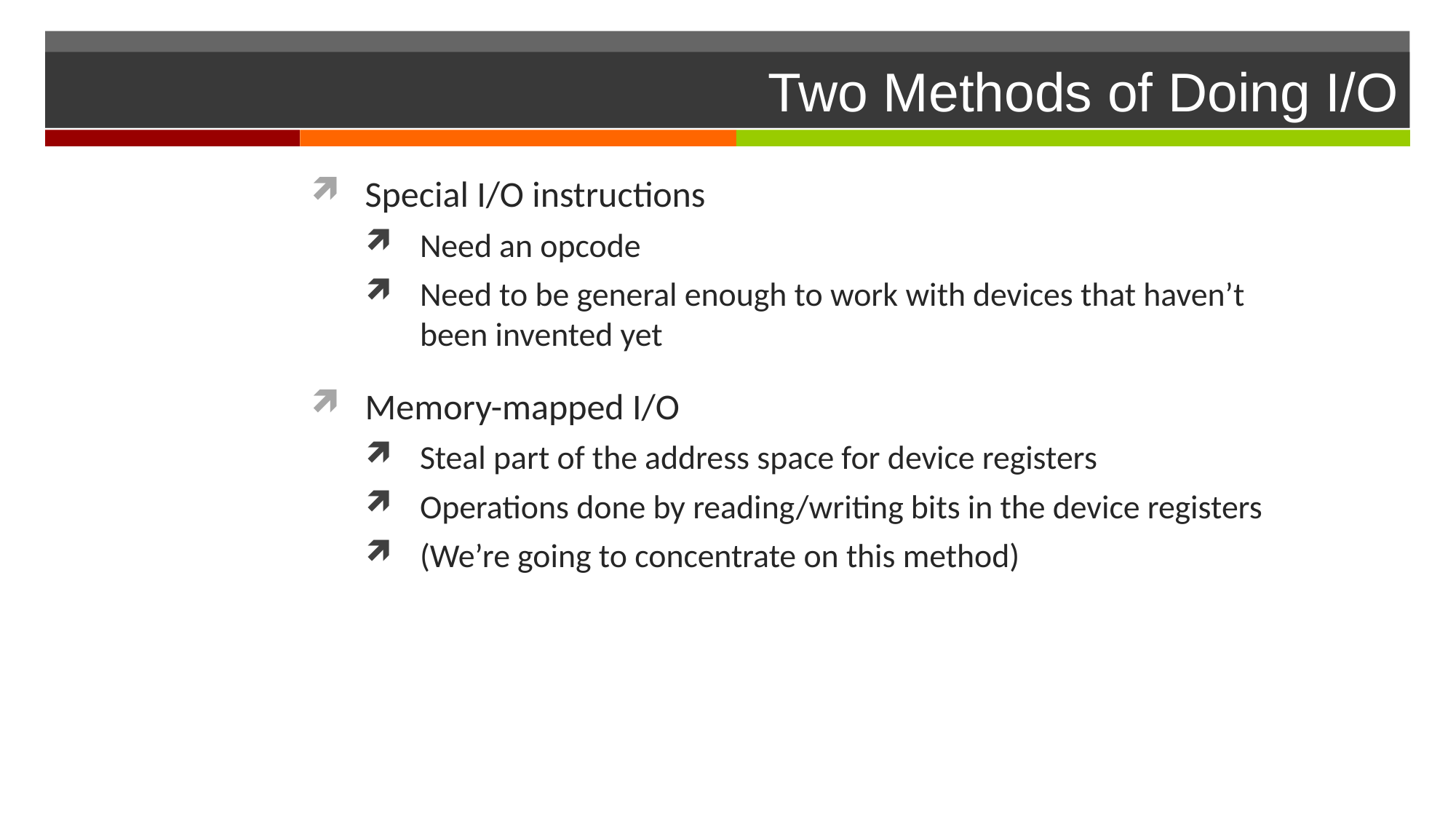

# Two Methods of Doing I/O
Special I/O instructions
Need an opcode
Need to be general enough to work with devices that haven’t been invented yet
Memory-mapped I/O
Steal part of the address space for device registers
Operations done by reading/writing bits in the device registers
(We’re going to concentrate on this method)